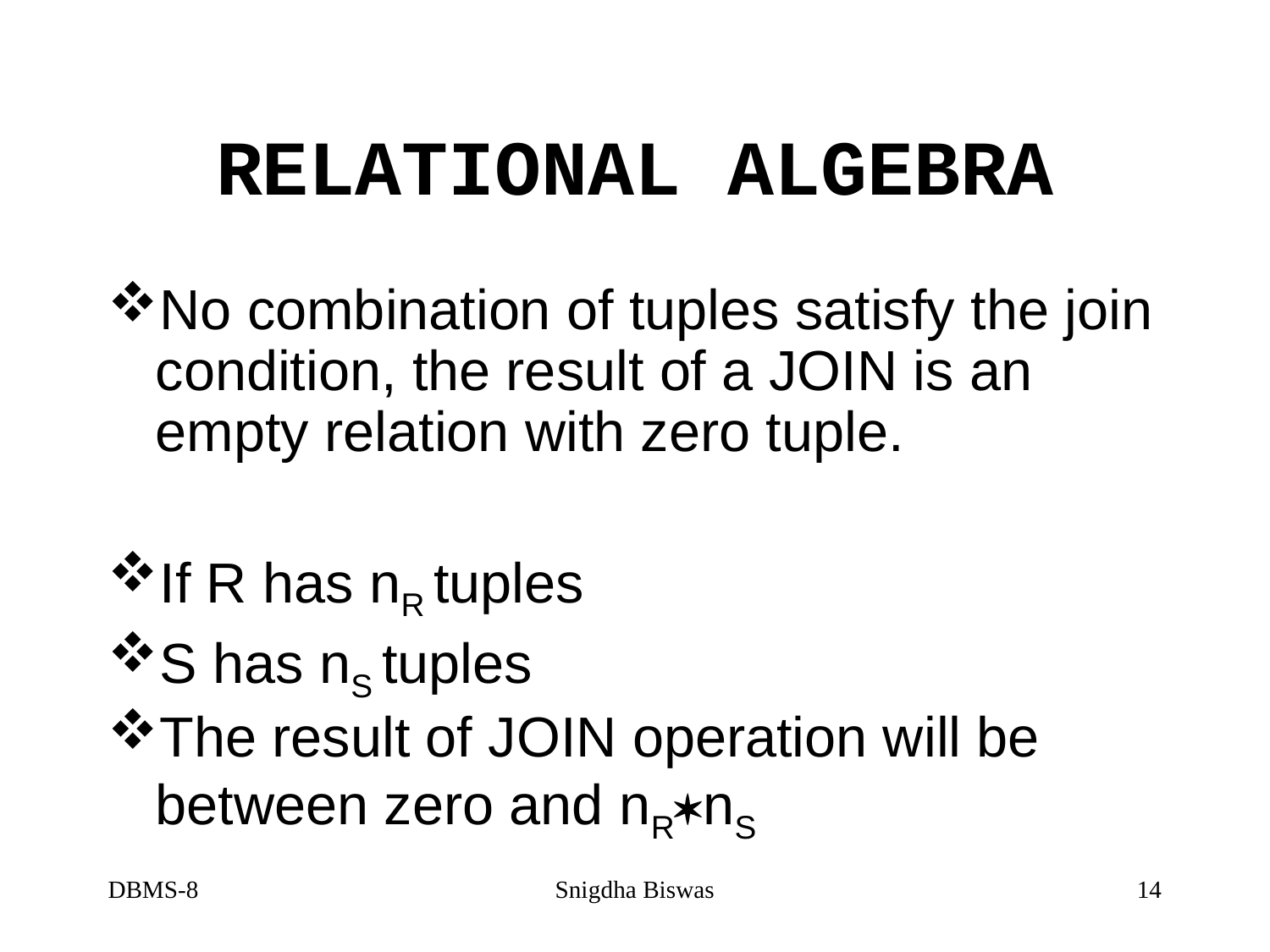

# RELATIONAL ALGEBRA
No combination of tuples satisfy the join condition, the result of a JOIN is an empty relation with zero tuple.

If R has nR tuples
S has nS tuples
The result of JOIN operation will be between zero and nR∗nS
DBMS-8
Snigdha Biswas
14